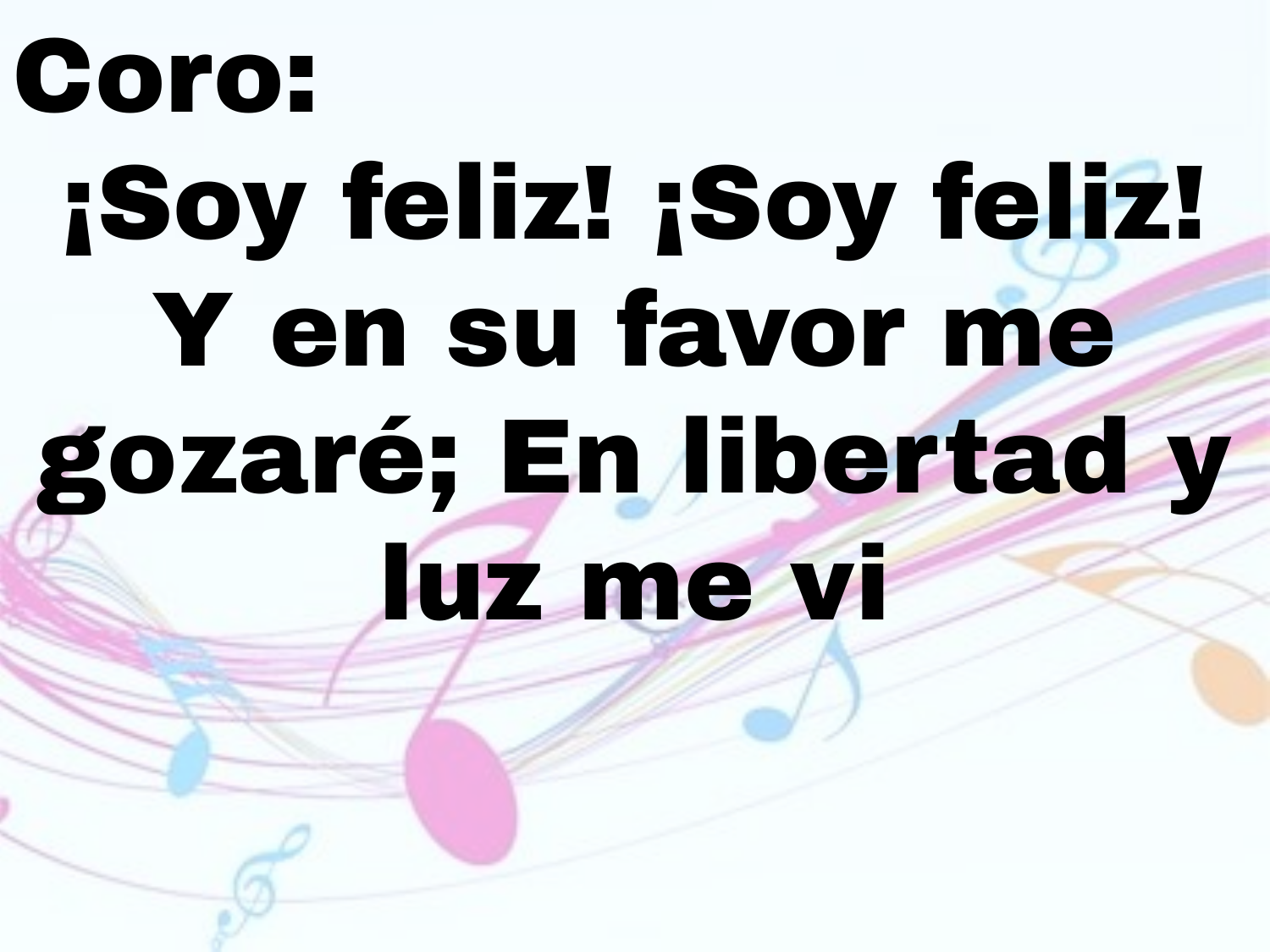

Coro:
¡Soy feliz! ¡Soy feliz! Y en su favor me gozaré; En libertad y luz me vi